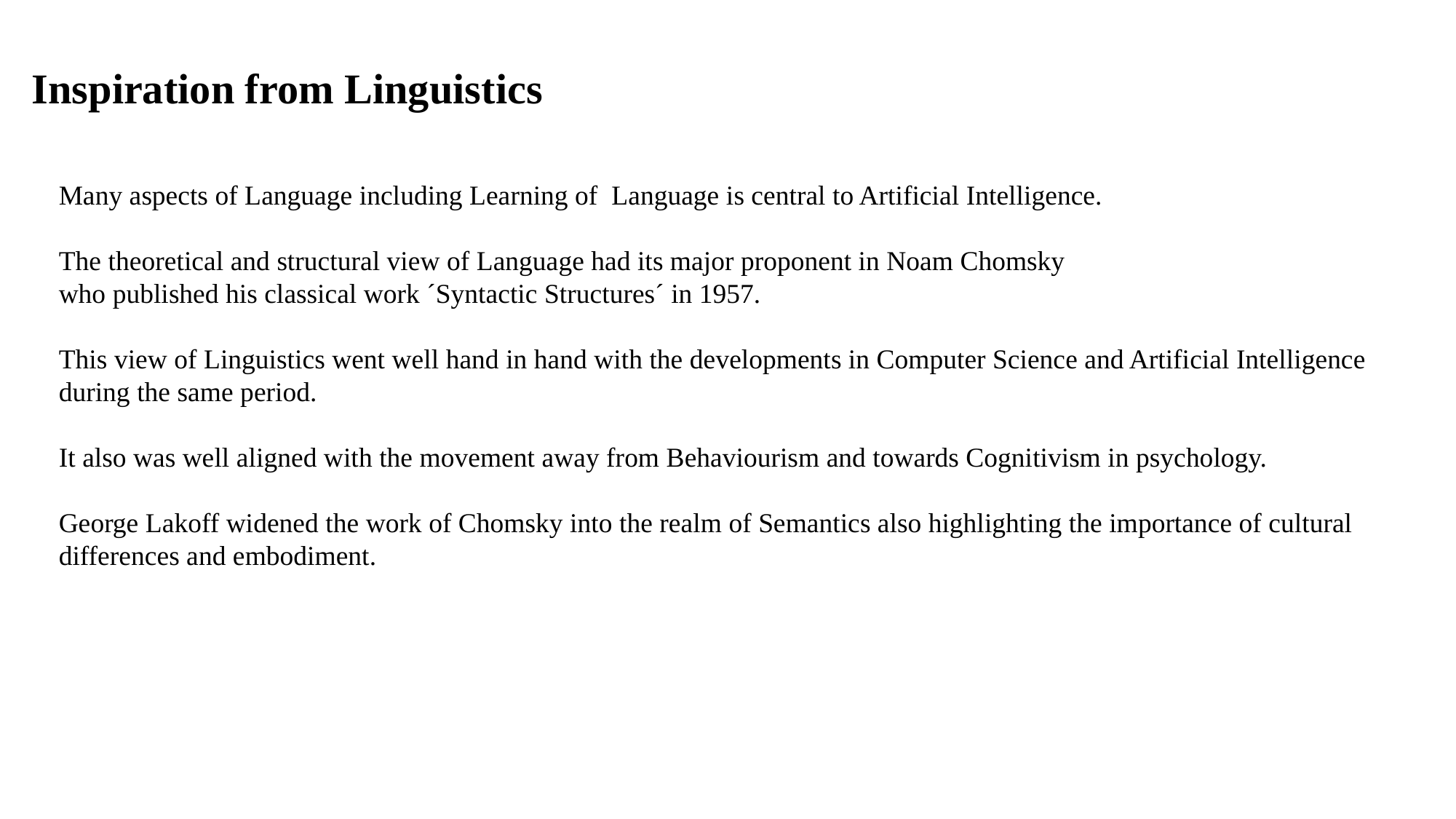

Inspiration from Linguistics
Many aspects of Language including Learning of  Language is central to Artificial Intelligence.

The theoretical and structural view of Language had its major proponent in Noam Chomsky
who published his classical work ´Syntactic Structures´ in 1957.

This view of Linguistics went well hand in hand with the developments in Computer Science and Artificial Intelligence
during the same period.

It also was well aligned with the movement away from Behaviourism and towards Cognitivism in psychology.

George Lakoff widened the work of Chomsky into the realm of Semantics also highlighting the importance of cultural
differences and embodiment.